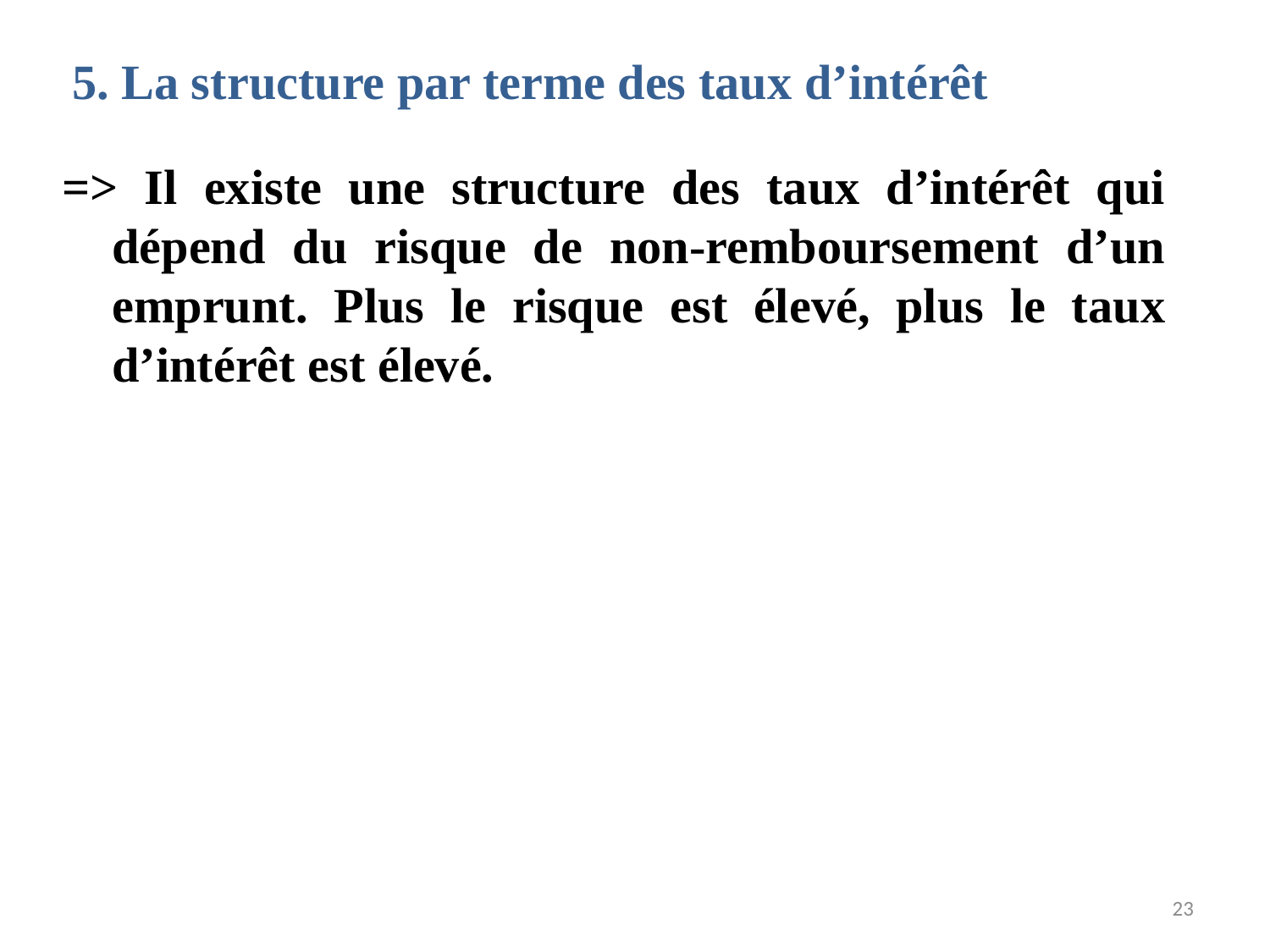

# 5. La structure par terme des taux d’intérêt
=> Il existe une structure des taux d’intérêt qui dépend du risque de non-remboursement d’un emprunt. Plus le risque est élevé, plus le taux d’intérêt est élevé.

23